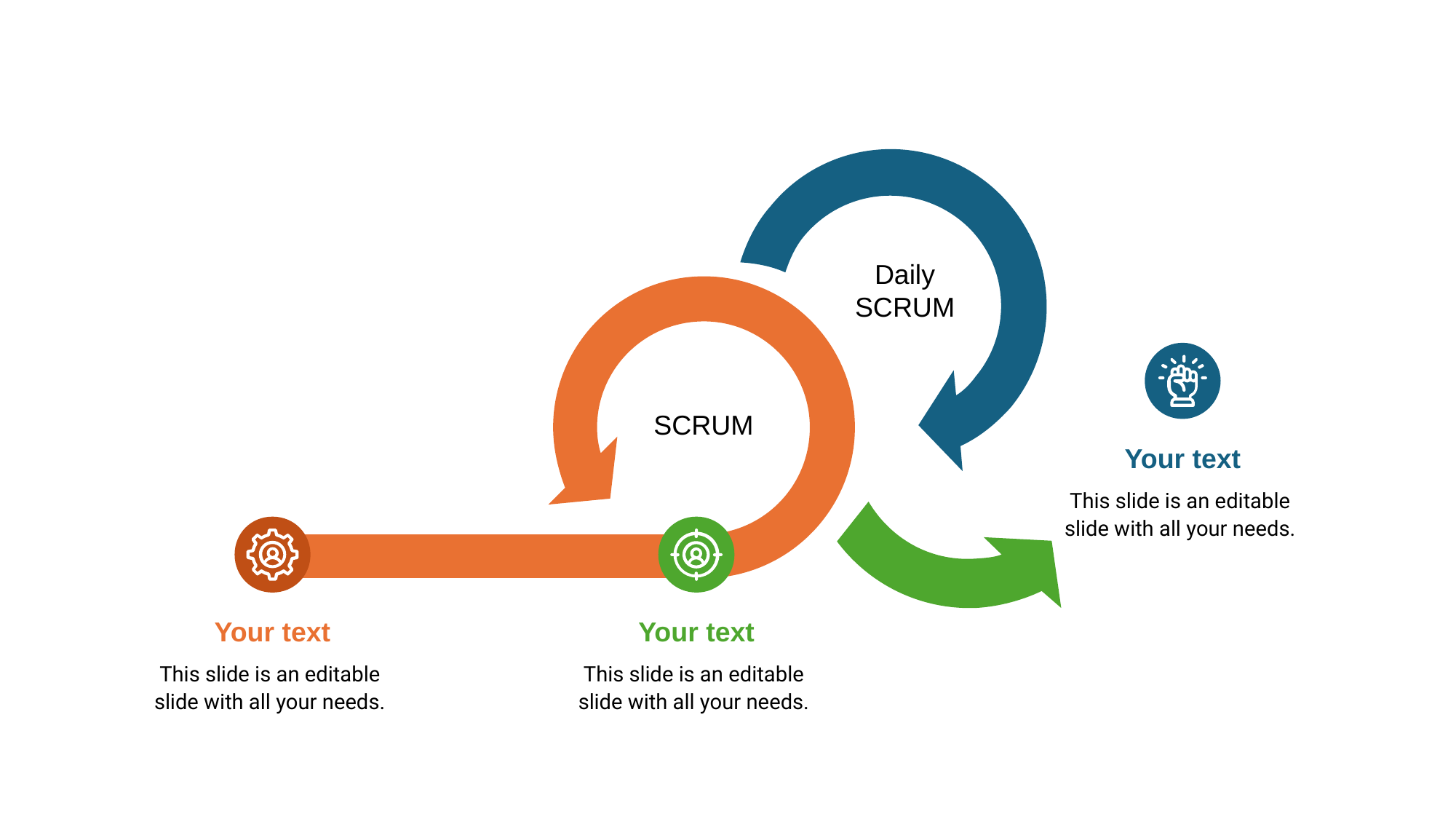

Daily SCRUM
SCRUM
Your text
This slide is an editable
slide with all your needs.
Your text
This slide is an editable
slide with all your needs.
Your text
This slide is an editable
slide with all your needs.